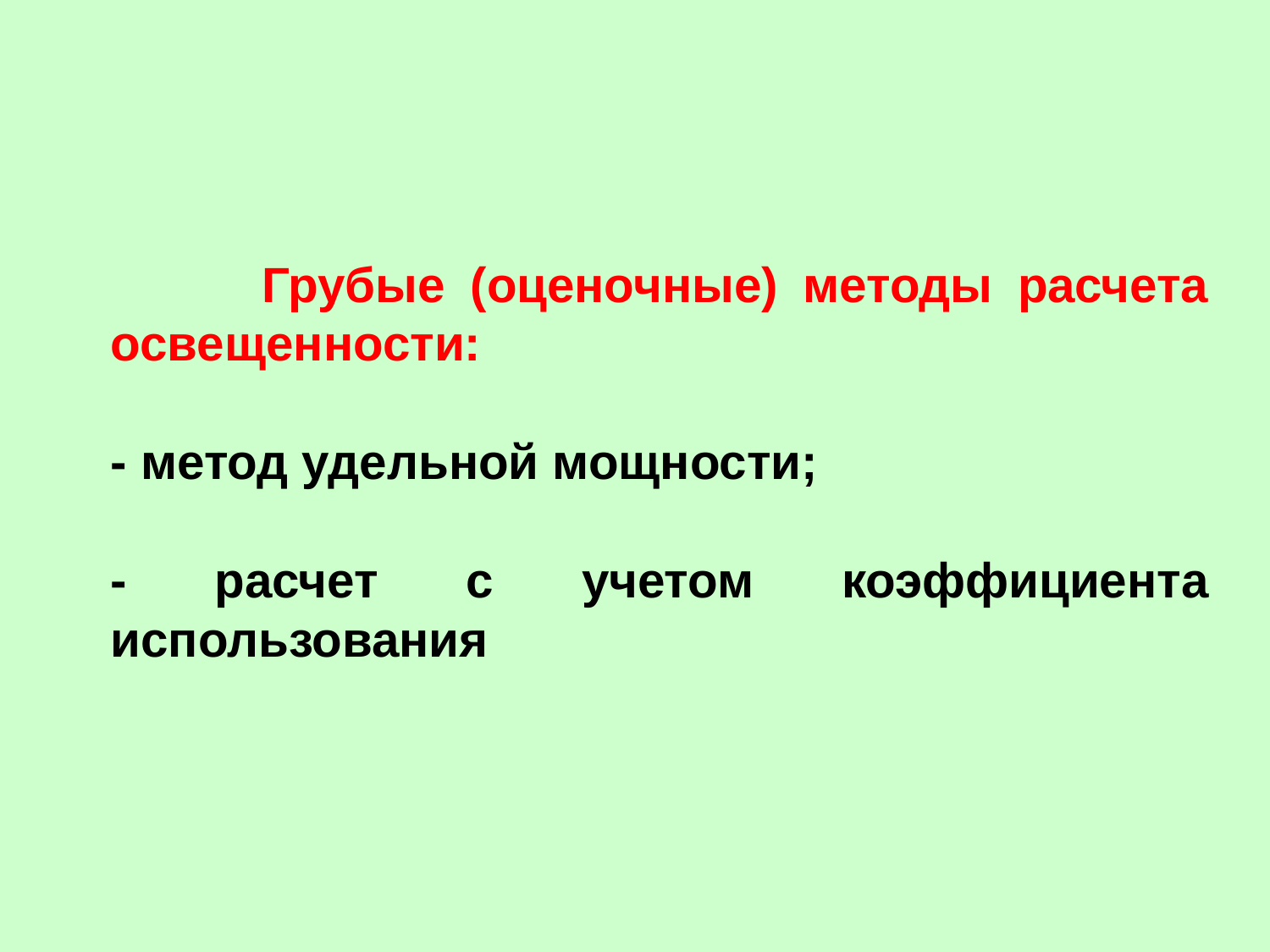

Грубые (оценочные) методы расчета освещенности:

- метод удельной мощности;

- расчет с учетом коэффициента использования